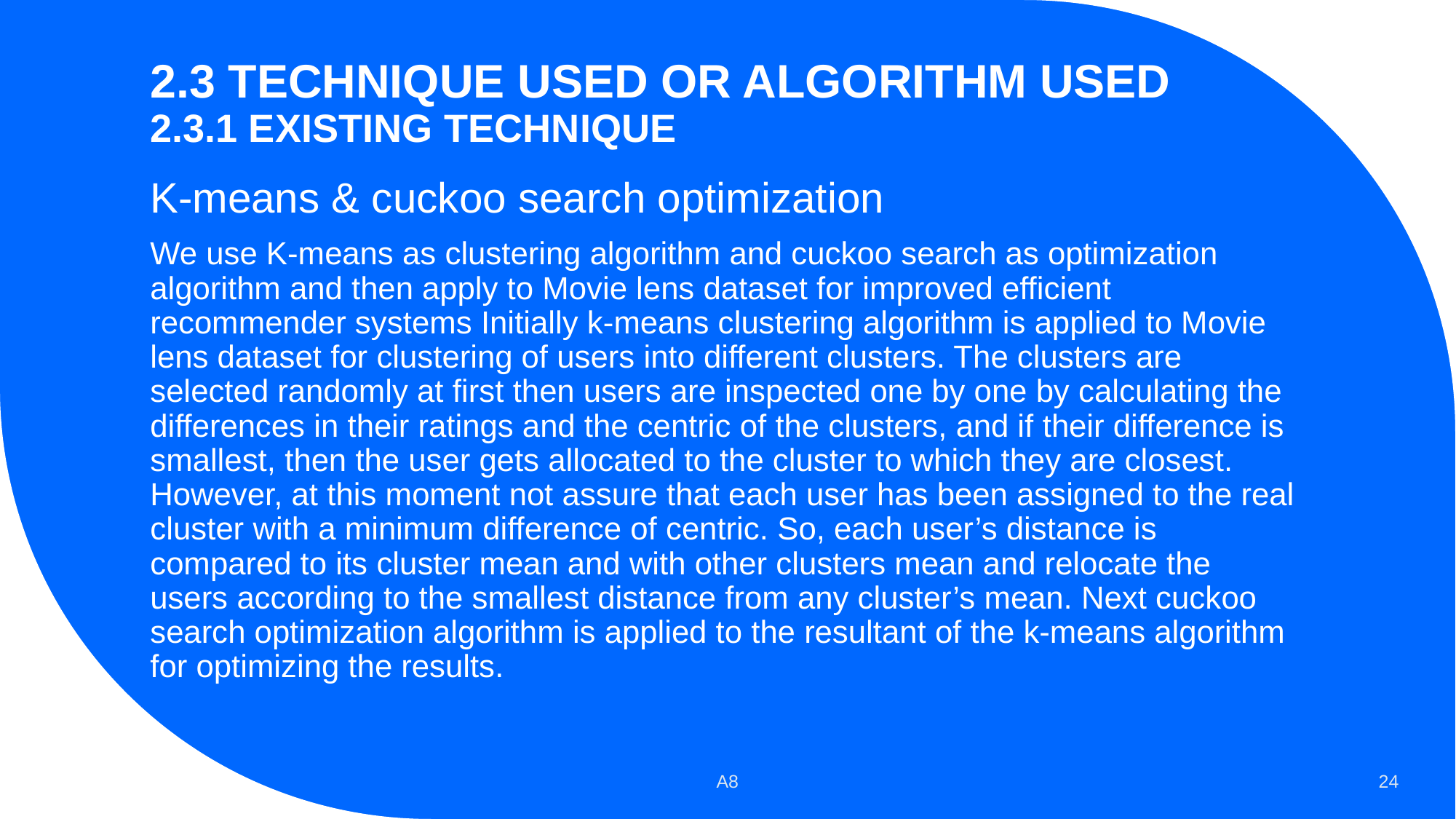

# 2.3 TECHNIQUE USED OR ALGORITHM USED 2.3.1 EXISTING TECHNIQUE
K-means & cuckoo search optimization
We use K-means as clustering algorithm and cuckoo search as optimization algorithm and then apply to Movie lens dataset for improved efficient recommender systems Initially k-means clustering algorithm is applied to Movie lens dataset for clustering of users into different clusters. The clusters are selected randomly at ﬁrst then users are inspected one by one by calculating the differences in their ratings and the centric of the clusters, and if their difference is smallest, then the user gets allocated to the cluster to which they are closest. However, at this moment not assure that each user has been assigned to the real cluster with a minimum difference of centric. So, each user’s distance is compared to its cluster mean and with other clusters mean and relocate the users according to the smallest distance from any cluster’s mean. Next cuckoo search optimization algorithm is applied to the resultant of the k-means algorithm for optimizing the results.
A8
24